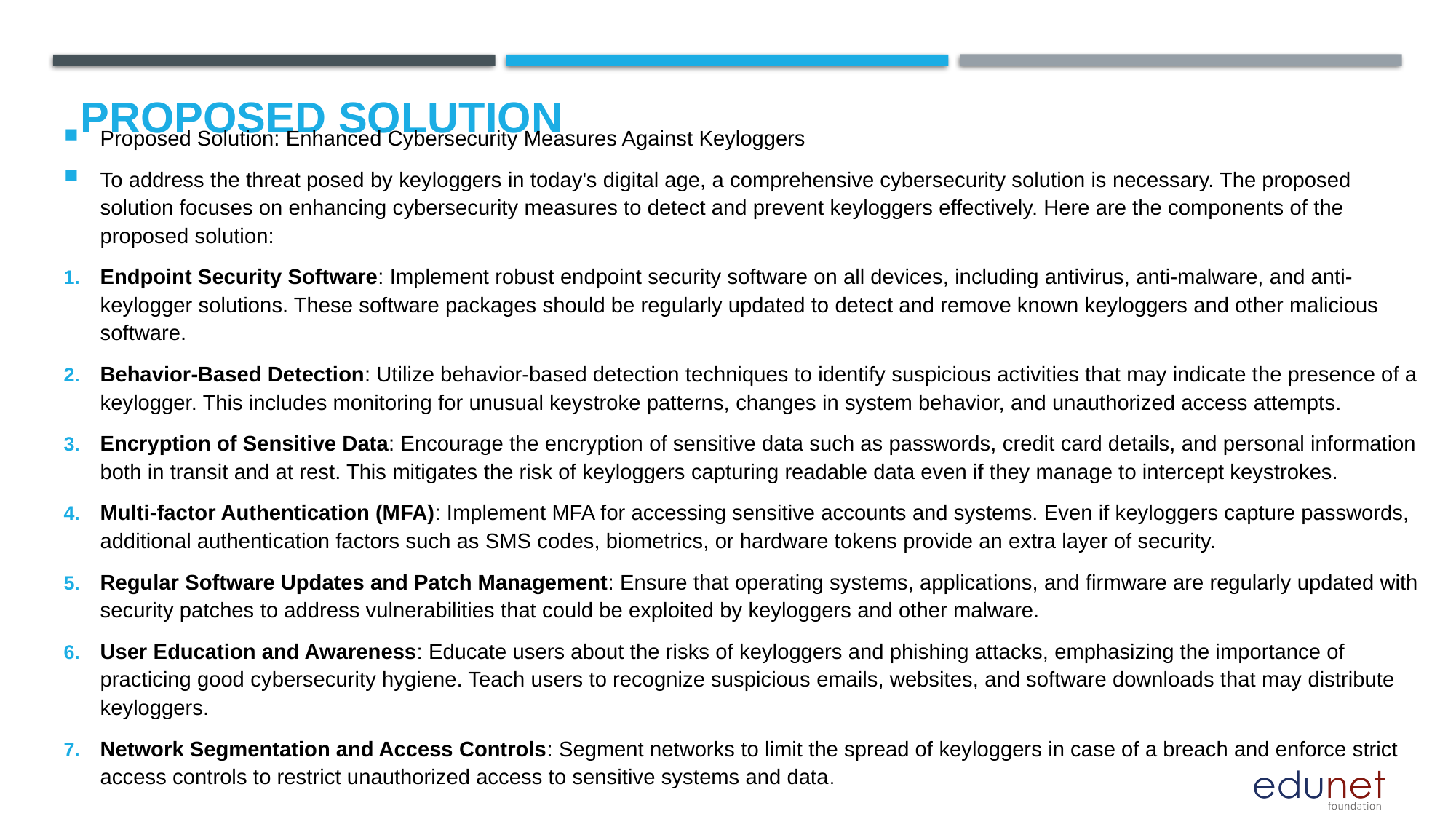

# Proposed Solution

Proposed Solution: Enhanced Cybersecurity Measures Against Keyloggers
To address the threat posed by keyloggers in today's digital age, a comprehensive cybersecurity solution is necessary. The proposed solution focuses on enhancing cybersecurity measures to detect and prevent keyloggers effectively. Here are the components of the proposed solution:
Endpoint Security Software: Implement robust endpoint security software on all devices, including antivirus, anti-malware, and anti-keylogger solutions. These software packages should be regularly updated to detect and remove known keyloggers and other malicious software.
Behavior-Based Detection: Utilize behavior-based detection techniques to identify suspicious activities that may indicate the presence of a keylogger. This includes monitoring for unusual keystroke patterns, changes in system behavior, and unauthorized access attempts.
Encryption of Sensitive Data: Encourage the encryption of sensitive data such as passwords, credit card details, and personal information both in transit and at rest. This mitigates the risk of keyloggers capturing readable data even if they manage to intercept keystrokes.
Multi-factor Authentication (MFA): Implement MFA for accessing sensitive accounts and systems. Even if keyloggers capture passwords, additional authentication factors such as SMS codes, biometrics, or hardware tokens provide an extra layer of security.
Regular Software Updates and Patch Management: Ensure that operating systems, applications, and firmware are regularly updated with security patches to address vulnerabilities that could be exploited by keyloggers and other malware.
User Education and Awareness: Educate users about the risks of keyloggers and phishing attacks, emphasizing the importance of practicing good cybersecurity hygiene. Teach users to recognize suspicious emails, websites, and software downloads that may distribute keyloggers.
Network Segmentation and Access Controls: Segment networks to limit the spread of keyloggers in case of a breach and enforce strict access controls to restrict unauthorized access to sensitive systems and data.